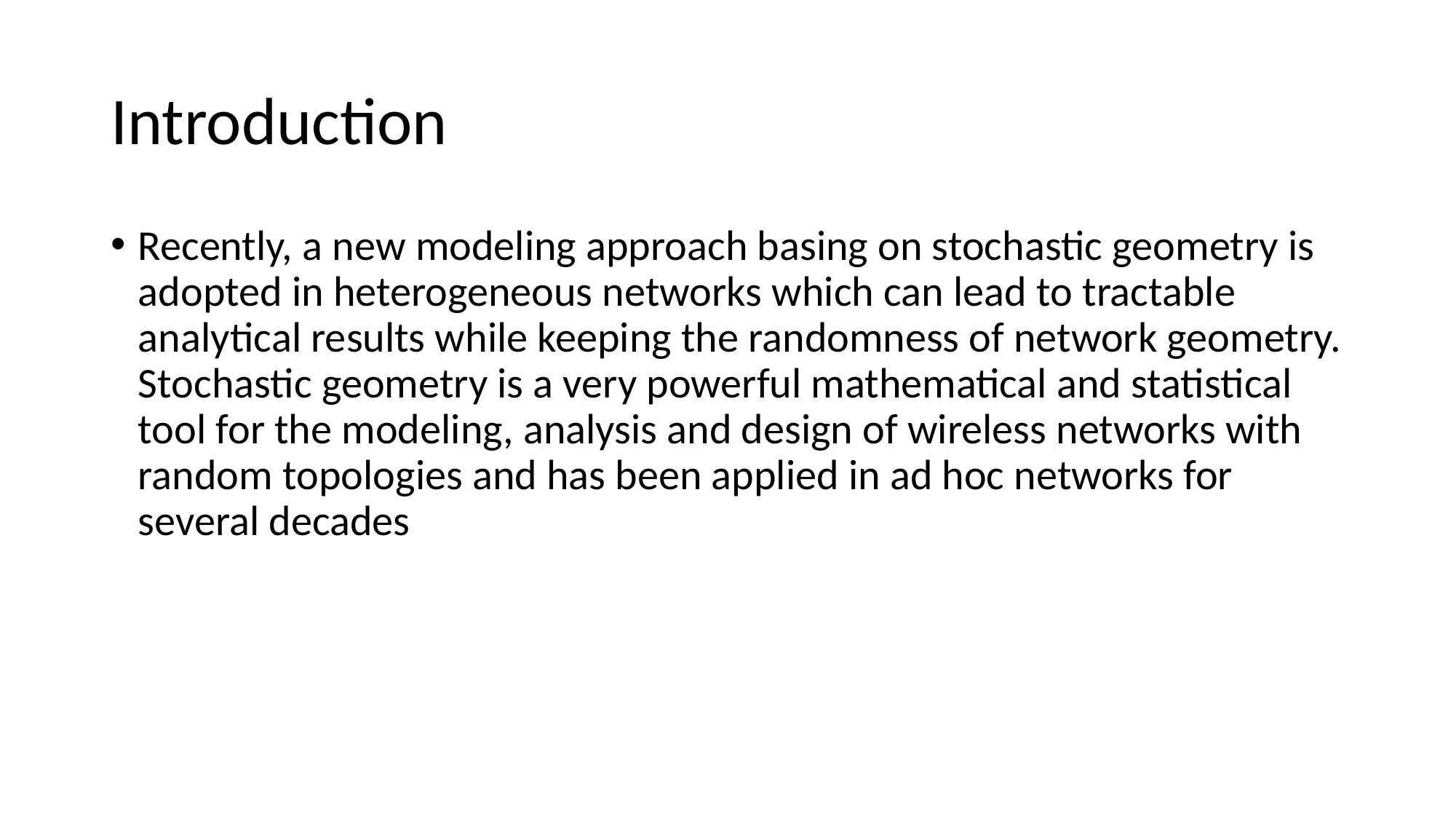

# Introduction
Recently, a new modeling approach basing on stochastic geometry is adopted in heterogeneous networks which can lead to tractable analytical results while keeping the randomness of network geometry. Stochastic geometry is a very powerful mathematical and statistical tool for the modeling, analysis and design of wireless networks with random topologies and has been applied in ad hoc networks for several decades